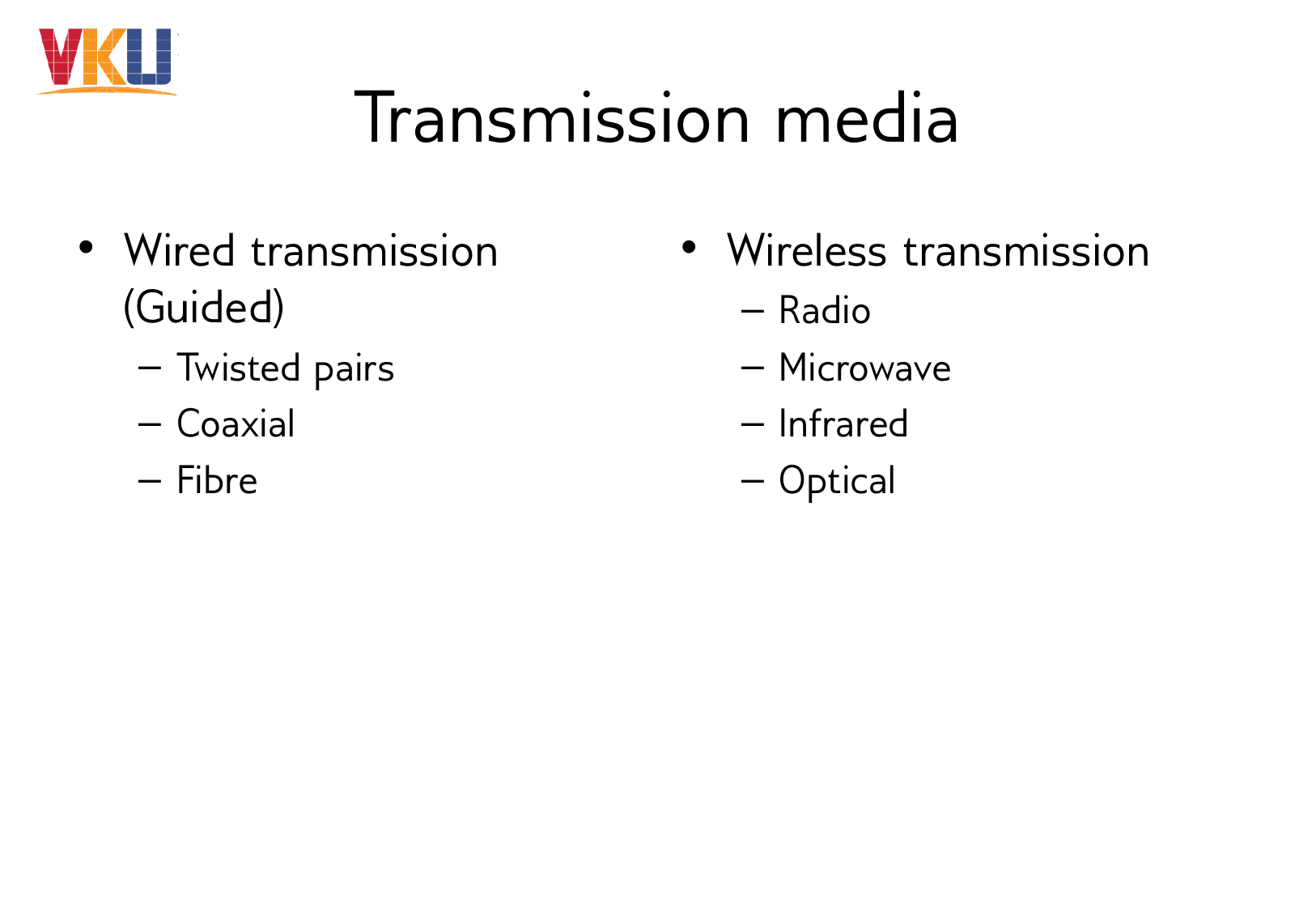

# Transmission media
Wired transmission (Guided)
Twisted pairs
Coaxial
Fibre
Wireless transmission
Radio
Microwave
Infrared
Optical